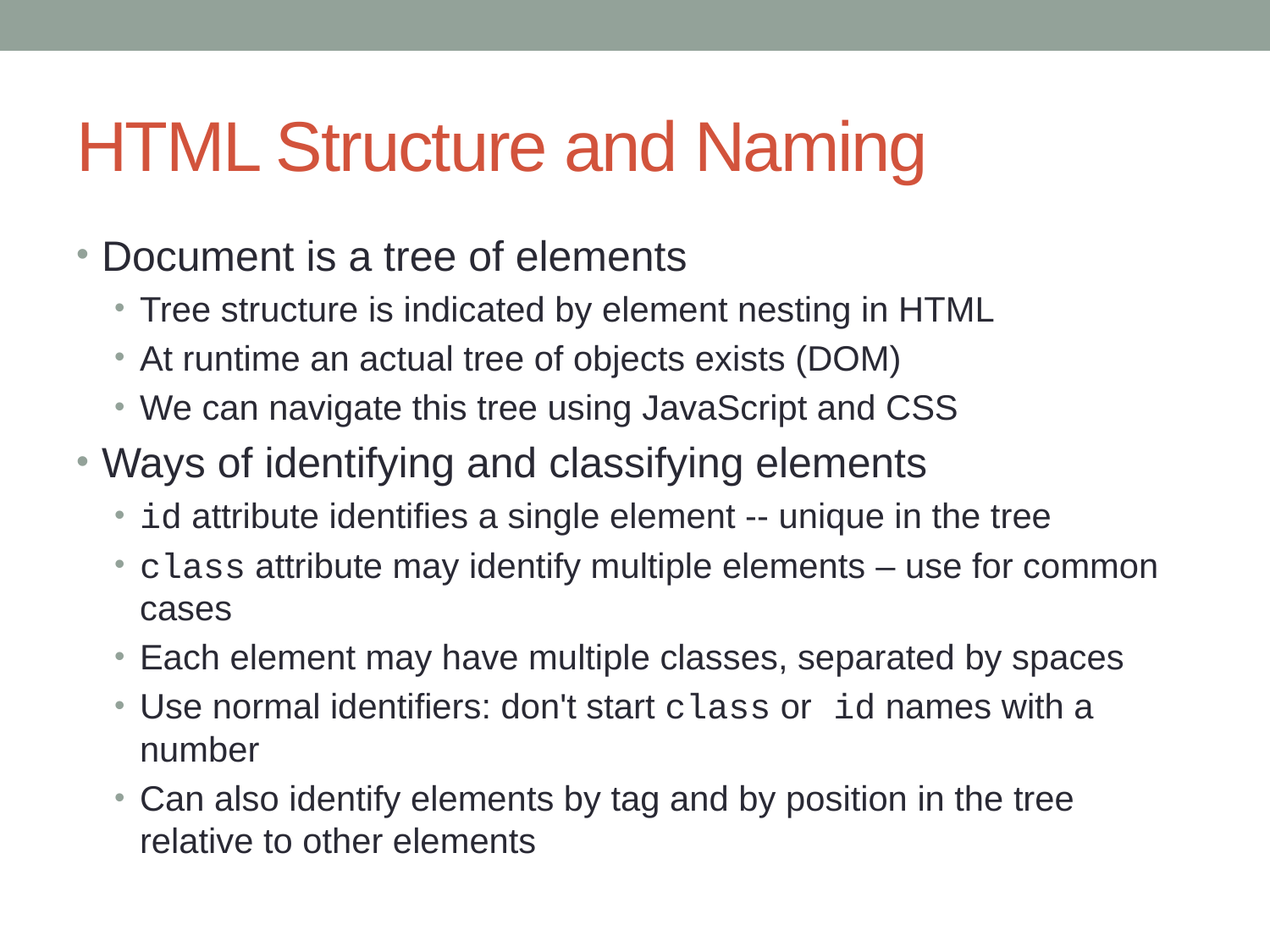

# HTML Structure and Naming
Document is a tree of elements
Tree structure is indicated by element nesting in HTML
At runtime an actual tree of objects exists (DOM)
We can navigate this tree using JavaScript and CSS
Ways of identifying and classifying elements
id attribute identifies a single element -- unique in the tree
class attribute may identify multiple elements – use for common cases
Each element may have multiple classes, separated by spaces
Use normal identifiers: don't start class or id names with a number
Can also identify elements by tag and by position in the tree relative to other elements